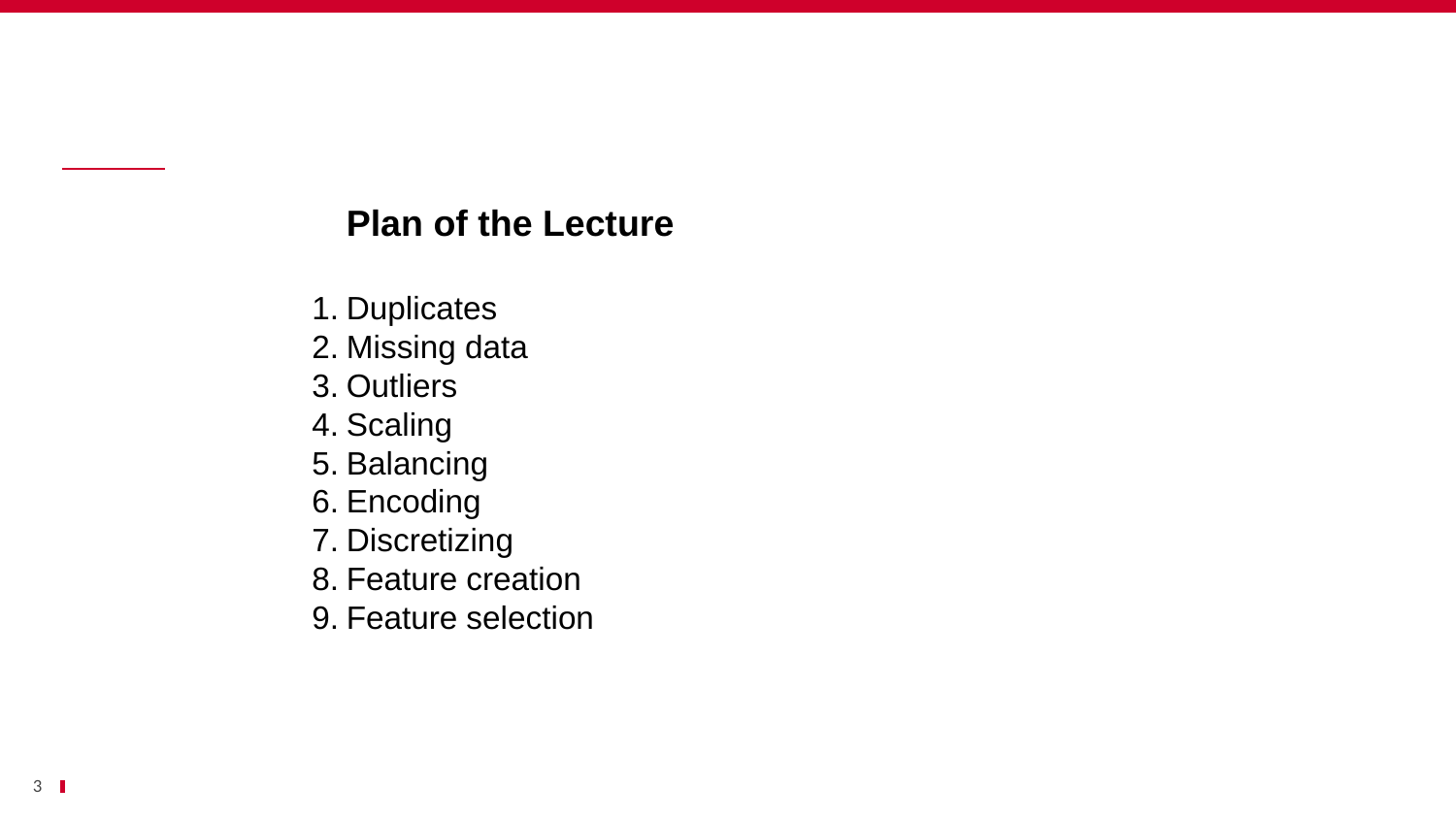

Bénéfices

		Plan of the Lecture

Duplicates
Missing data
Outliers
Scaling
Balancing
Encoding
Discretizing
Feature creation
Feature selection

3